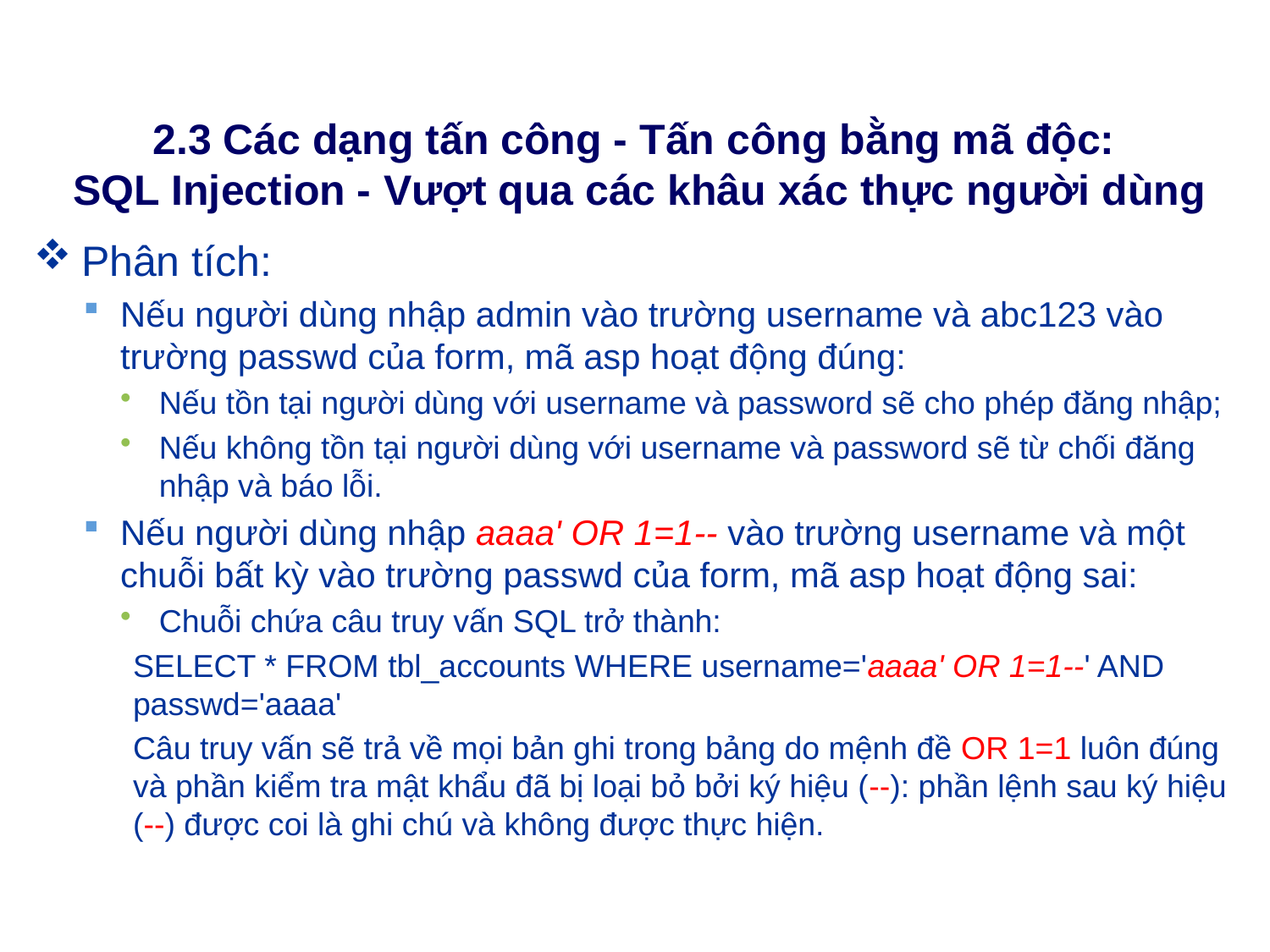

# 2.3 Các dạng tấn công - Tấn công bằng mã độc: SQL Injection - Vượt qua các khâu xác thực người dùng
Phân tích:
Nếu người dùng nhập admin vào trường username và abc123 vào trường passwd của form, mã asp hoạt động đúng:
Nếu tồn tại người dùng với username và password sẽ cho phép đăng nhập;
Nếu không tồn tại người dùng với username và password sẽ từ chối đăng nhập và báo lỗi.
Nếu người dùng nhập aaaa' OR 1=1-- vào trường username và một chuỗi bất kỳ vào trường passwd của form, mã asp hoạt động sai:
Chuỗi chứa câu truy vấn SQL trở thành:
SELECT * FROM tbl_accounts WHERE username='aaaa' OR 1=1--' AND passwd='aaaa'
Câu truy vấn sẽ trả về mọi bản ghi trong bảng do mệnh đề OR 1=1 luôn đúng và phần kiểm tra mật khẩu đã bị loại bỏ bởi ký hiệu (--): phần lệnh sau ký hiệu (--) được coi là ghi chú và không được thực hiện.